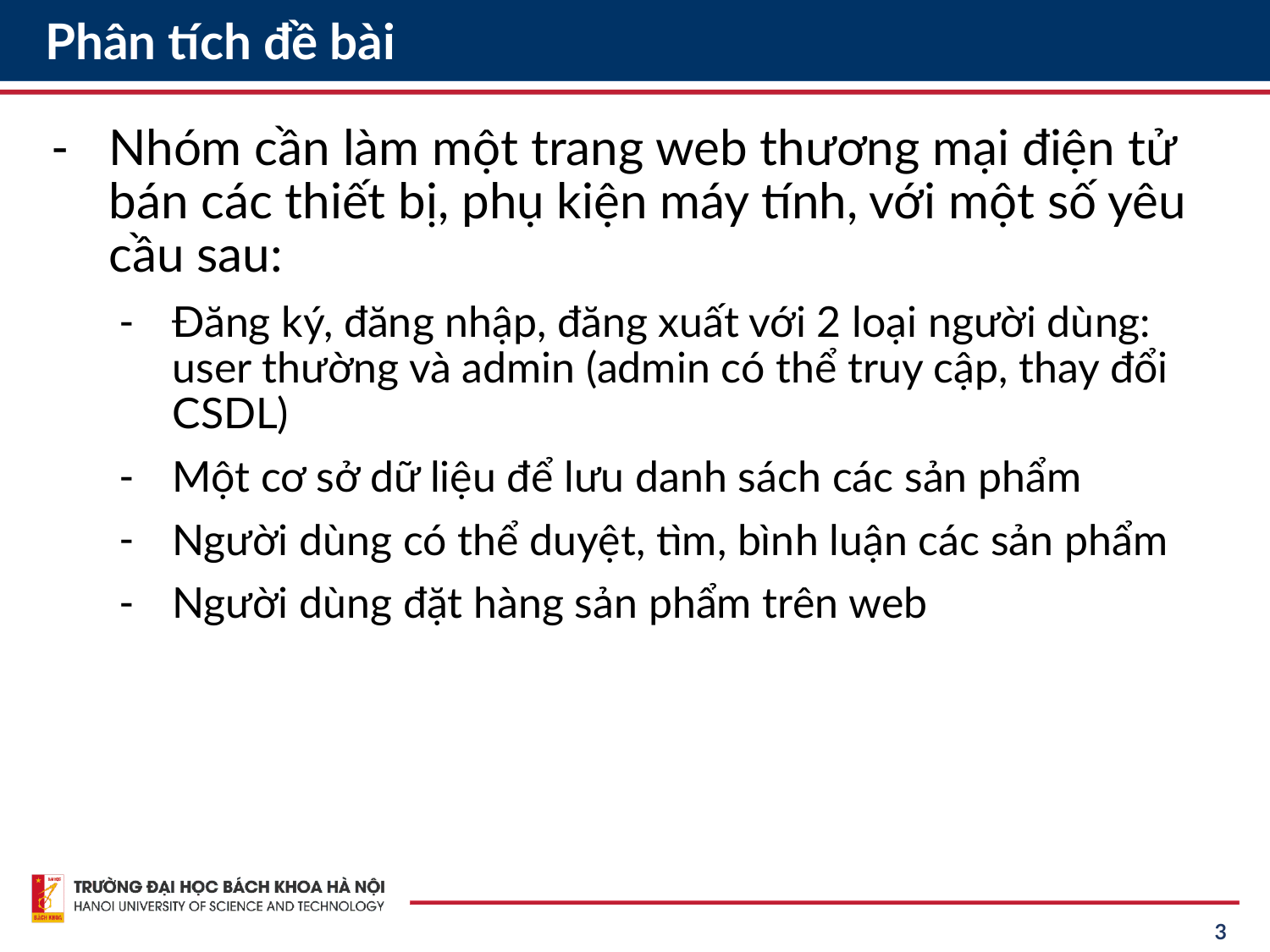

# Phân tích đề bài
Nhóm cần làm một trang web thương mại điện tử bán các thiết bị, phụ kiện máy tính, với một số yêu cầu sau:
Đăng ký, đăng nhập, đăng xuất với 2 loại người dùng: user thường và admin (admin có thể truy cập, thay đổi CSDL)
Một cơ sở dữ liệu để lưu danh sách các sản phẩm
Người dùng có thể duyệt, tìm, bình luận các sản phẩm
Người dùng đặt hàng sản phẩm trên web
3